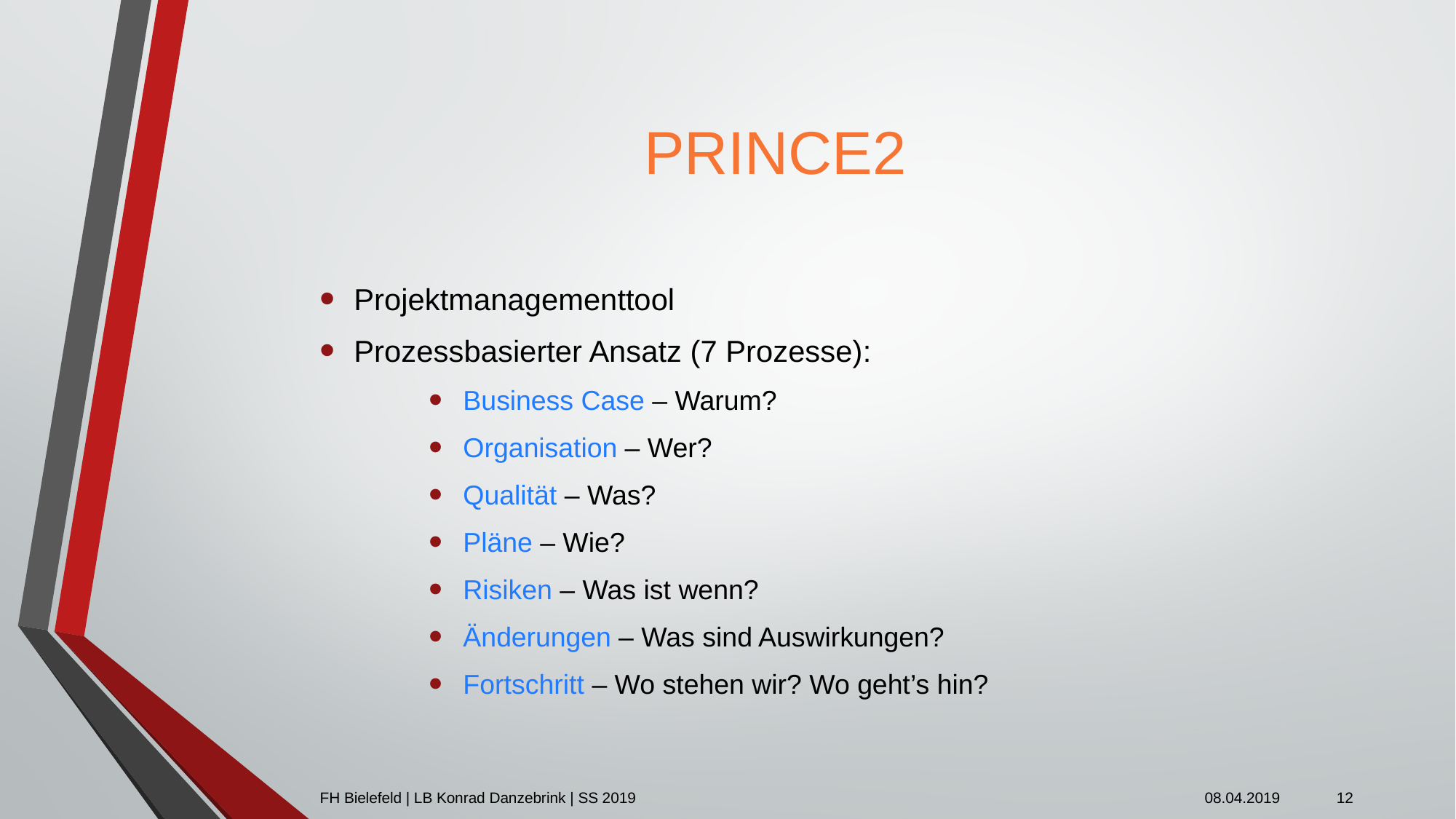

# PRINCE2
Projektmanagementtool
Prozessbasierter Ansatz (7 Prozesse):
Business Case – Warum?
Organisation – Wer?
Qualität – Was?
Pläne – Wie?
Risiken – Was ist wenn?
Änderungen – Was sind Auswirkungen?
Fortschritt – Wo stehen wir? Wo geht’s hin?

12
FH Bielefeld | LB Konrad Danzebrink | SS 2019
08.04.2019